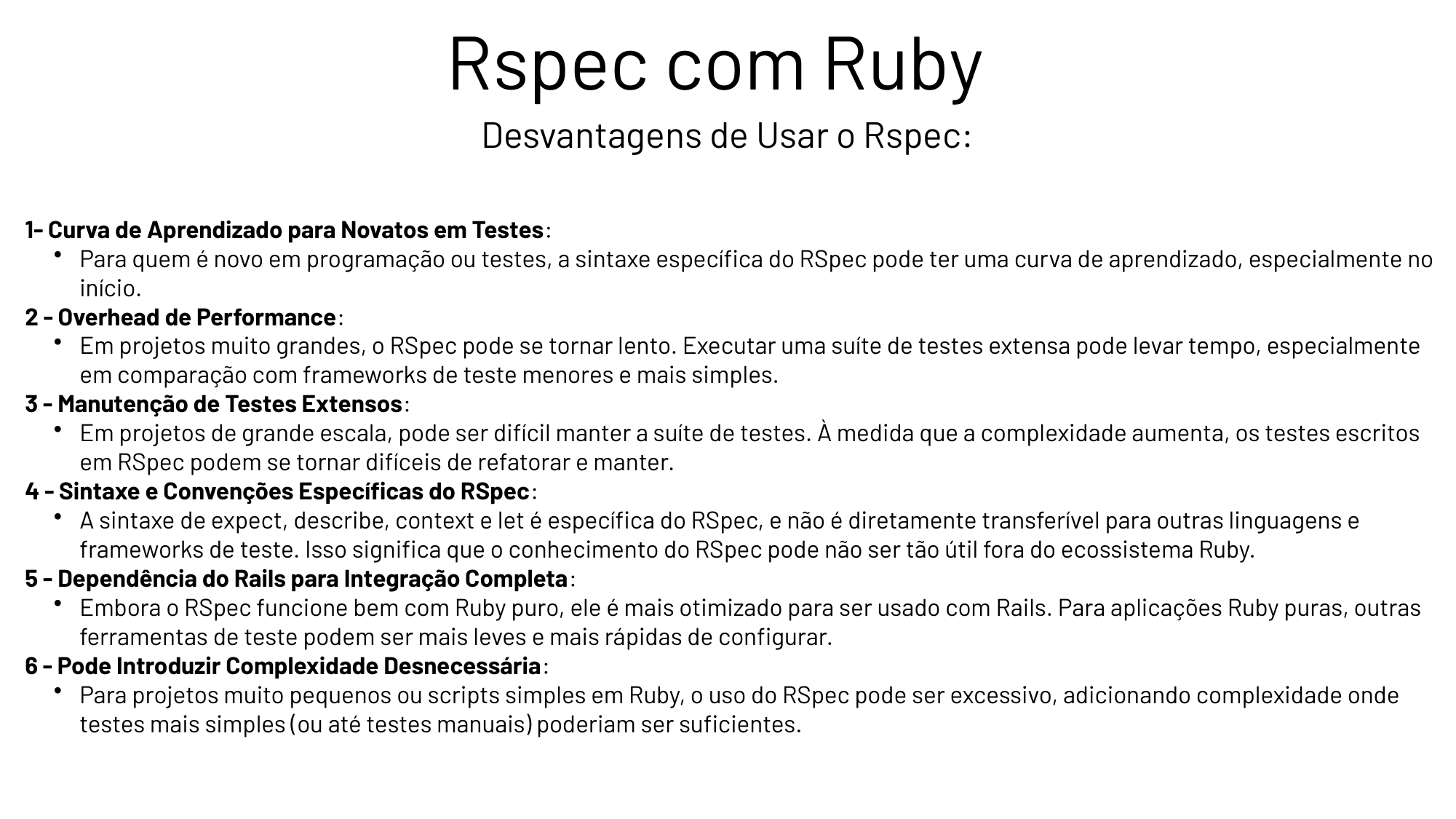

# Rspec com Ruby
Desvantagens de Usar o Rspec:
1- Curva de Aprendizado para Novatos em Testes:
Para quem é novo em programação ou testes, a sintaxe específica do RSpec pode ter uma curva de aprendizado, especialmente no início.
2 - Overhead de Performance:
Em projetos muito grandes, o RSpec pode se tornar lento. Executar uma suíte de testes extensa pode levar tempo, especialmente em comparação com frameworks de teste menores e mais simples.
3 - Manutenção de Testes Extensos:
Em projetos de grande escala, pode ser difícil manter a suíte de testes. À medida que a complexidade aumenta, os testes escritos em RSpec podem se tornar difíceis de refatorar e manter.
4 - Sintaxe e Convenções Específicas do RSpec:
A sintaxe de expect, describe, context e let é específica do RSpec, e não é diretamente transferível para outras linguagens e frameworks de teste. Isso significa que o conhecimento do RSpec pode não ser tão útil fora do ecossistema Ruby.
5 - Dependência do Rails para Integração Completa:
Embora o RSpec funcione bem com Ruby puro, ele é mais otimizado para ser usado com Rails. Para aplicações Ruby puras, outras ferramentas de teste podem ser mais leves e mais rápidas de configurar.
6 - Pode Introduzir Complexidade Desnecessária:
Para projetos muito pequenos ou scripts simples em Ruby, o uso do RSpec pode ser excessivo, adicionando complexidade onde testes mais simples (ou até testes manuais) poderiam ser suficientes.